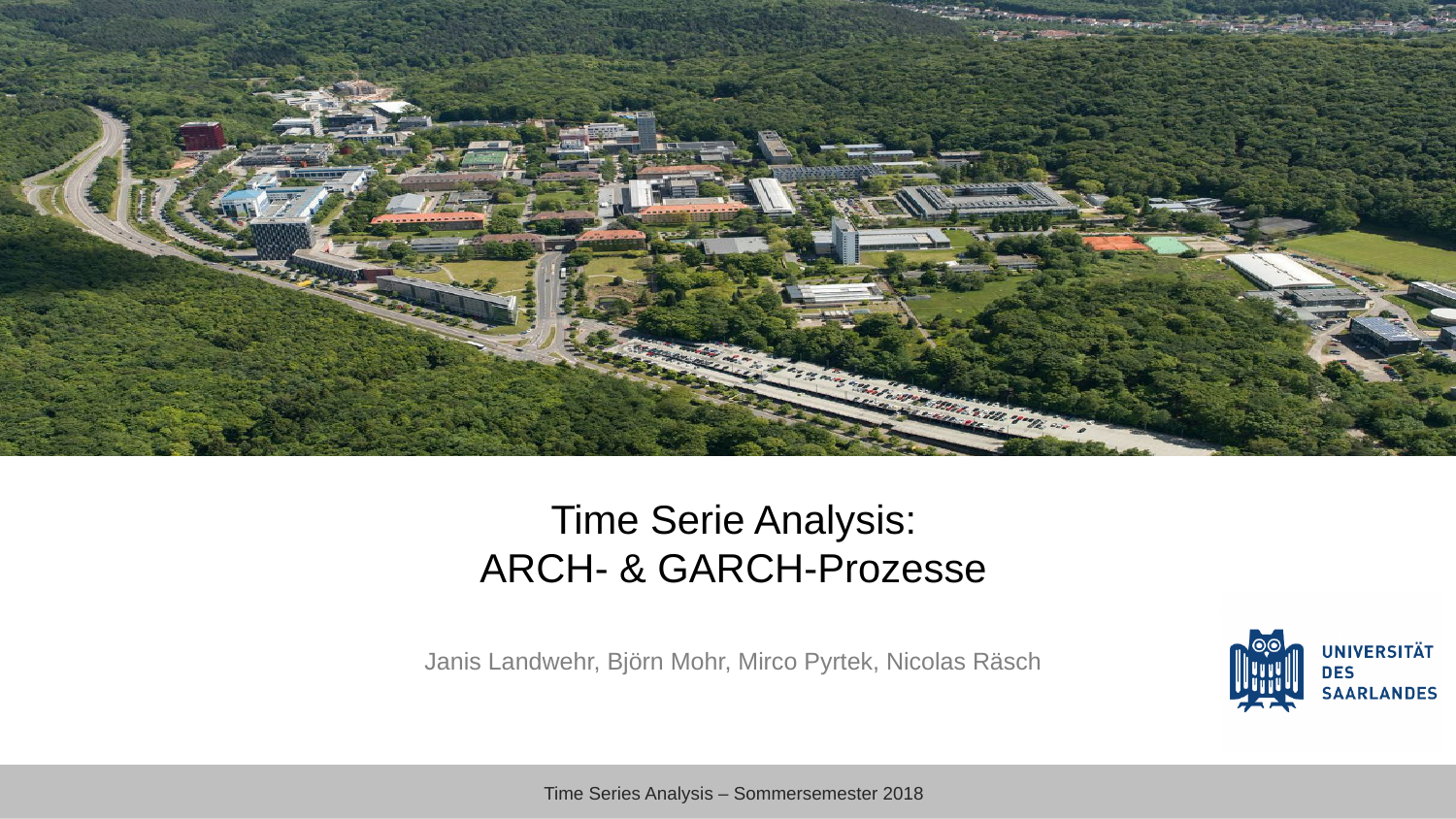

# Time Serie Analysis: ARCH- & GARCH-Prozesse
Janis Landwehr, Björn Mohr, Mirco Pyrtek, Nicolas Räsch

Time Series Analysis – Sommersemester 2018